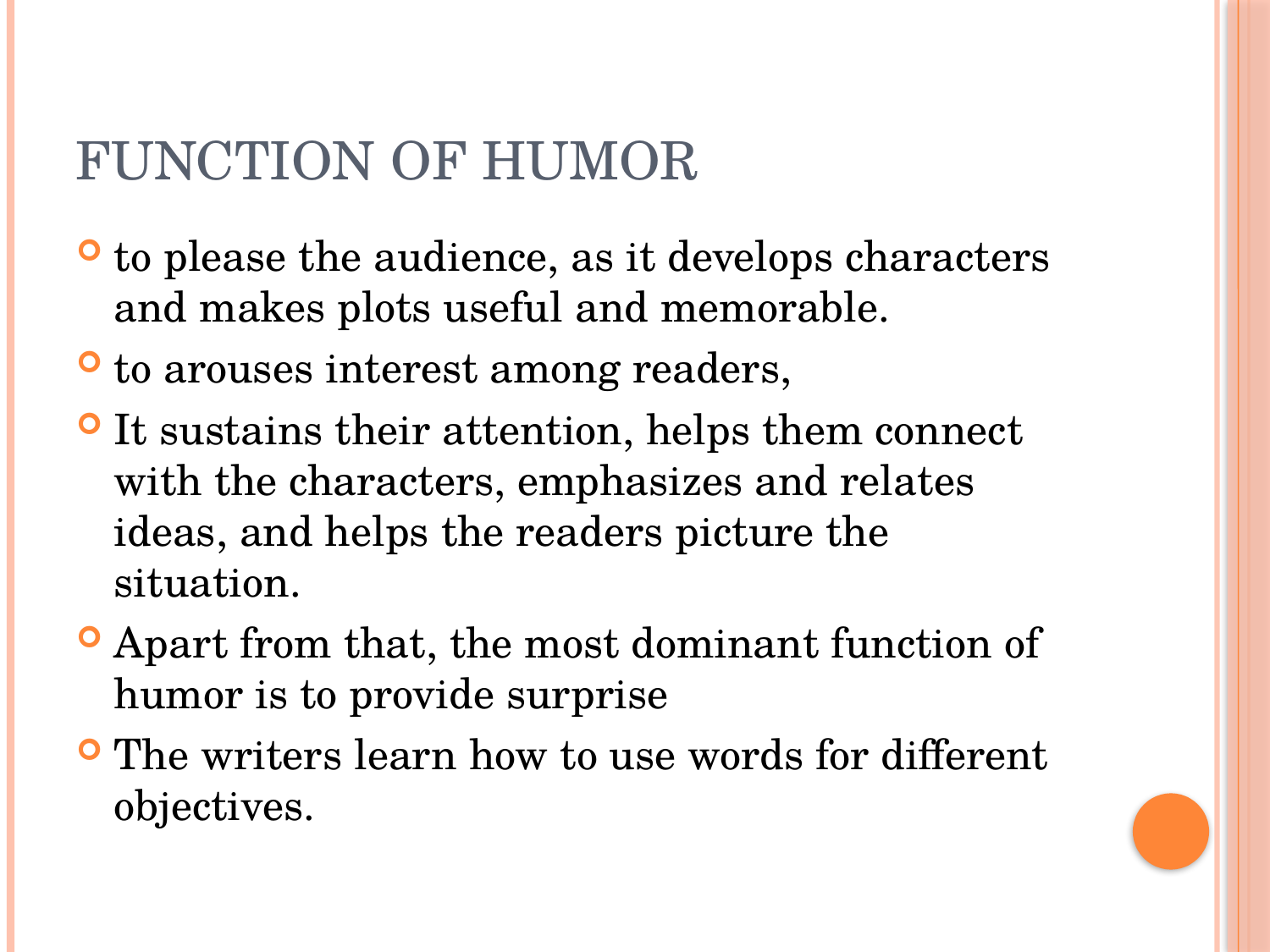

# Function of Humor
to please the audience, as it develops characters and makes plots useful and memorable.
to arouses interest among readers,
It sustains their attention, helps them connect with the characters, emphasizes and relates ideas, and helps the readers picture the situation.
Apart from that, the most dominant function of humor is to provide surprise
The writers learn how to use words for different objectives.